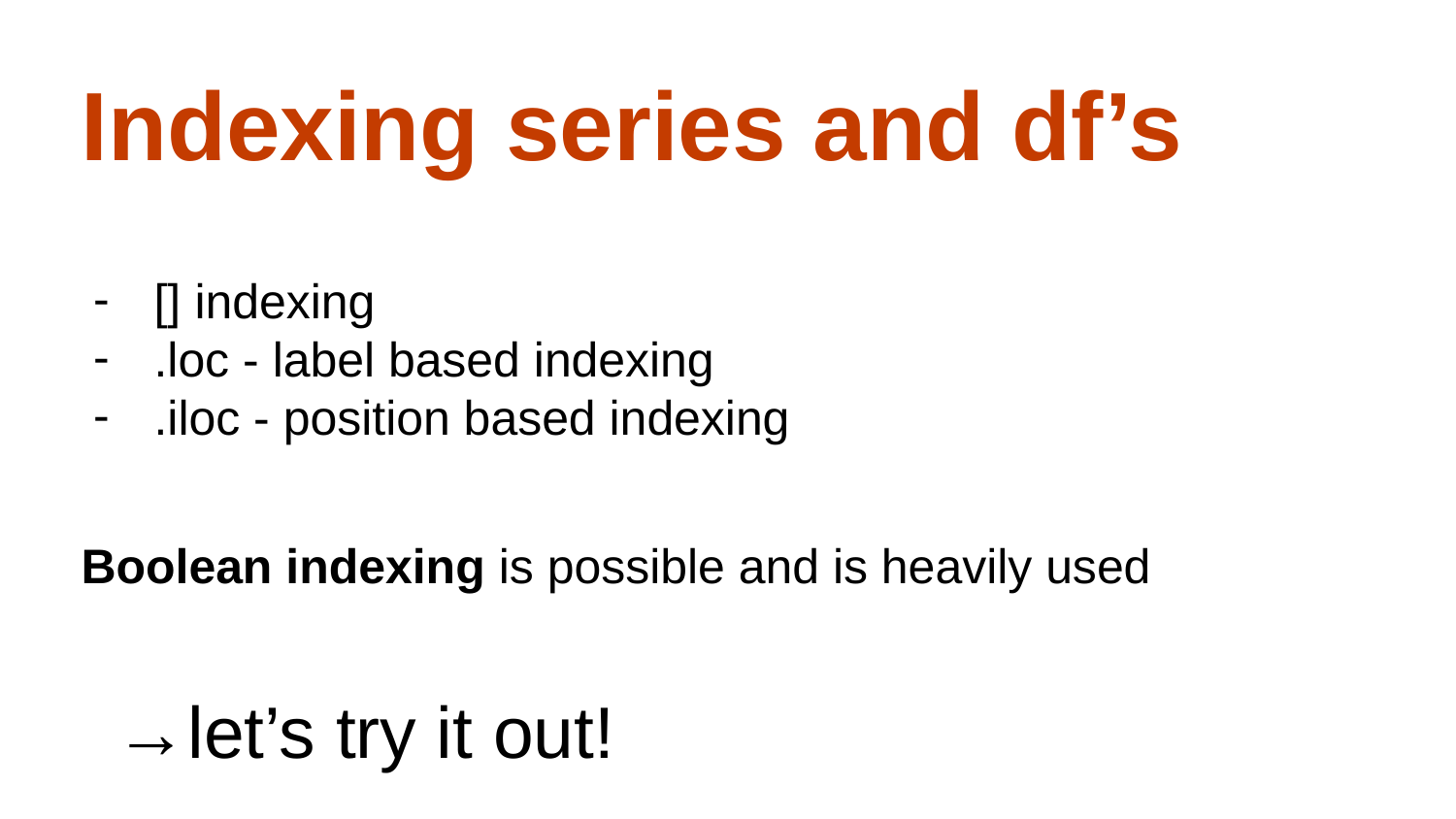

Indexing series and df’s

[] indexing
.loc - label based indexing
.iloc - position based indexing

Boolean indexing is possible and is heavily used

→let’s try it out!